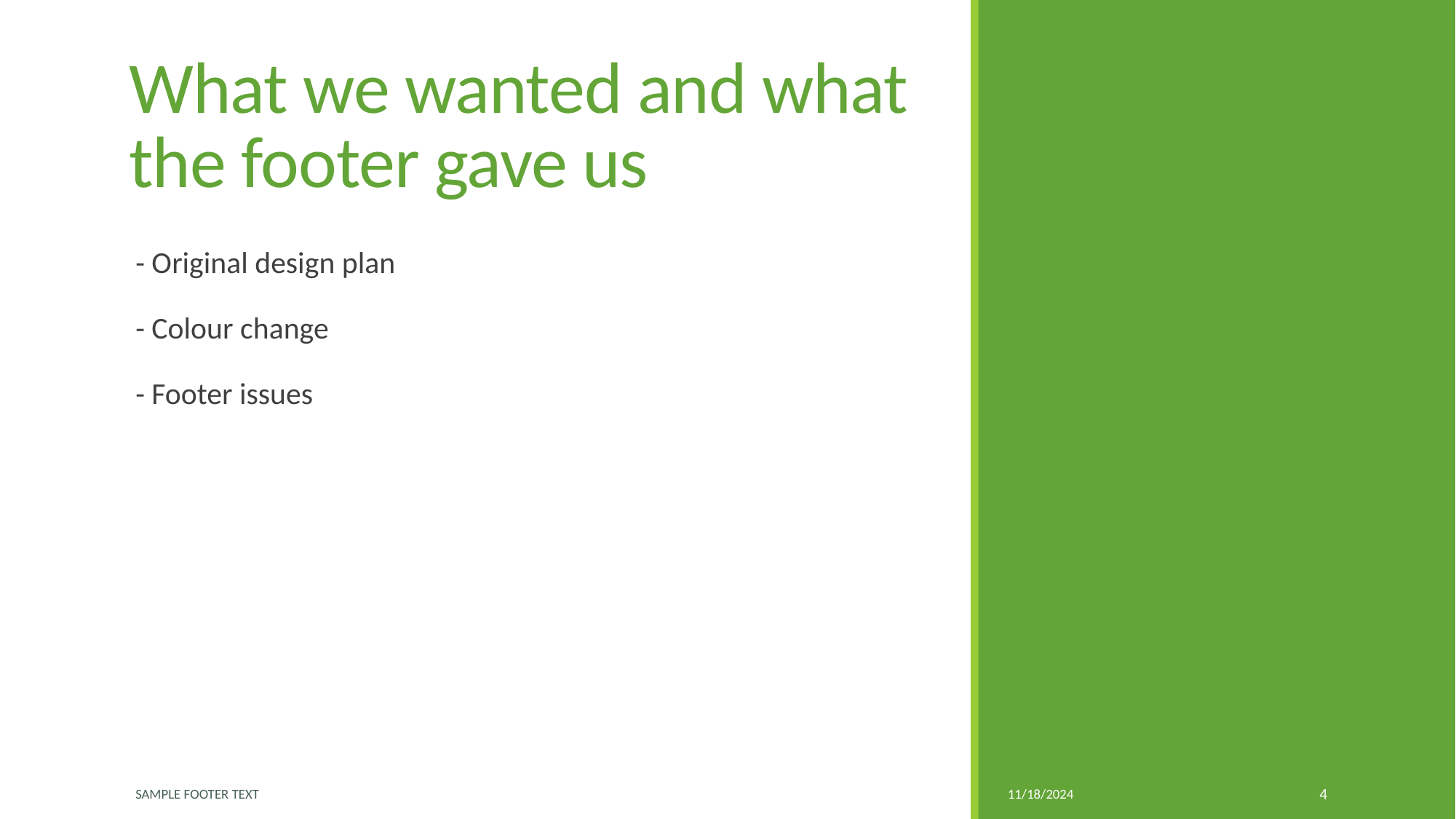

# What we wanted and what the footer gave us
- Original design plan
- Colour change
- Footer issues
Sample Footer Text
11/18/2024
4